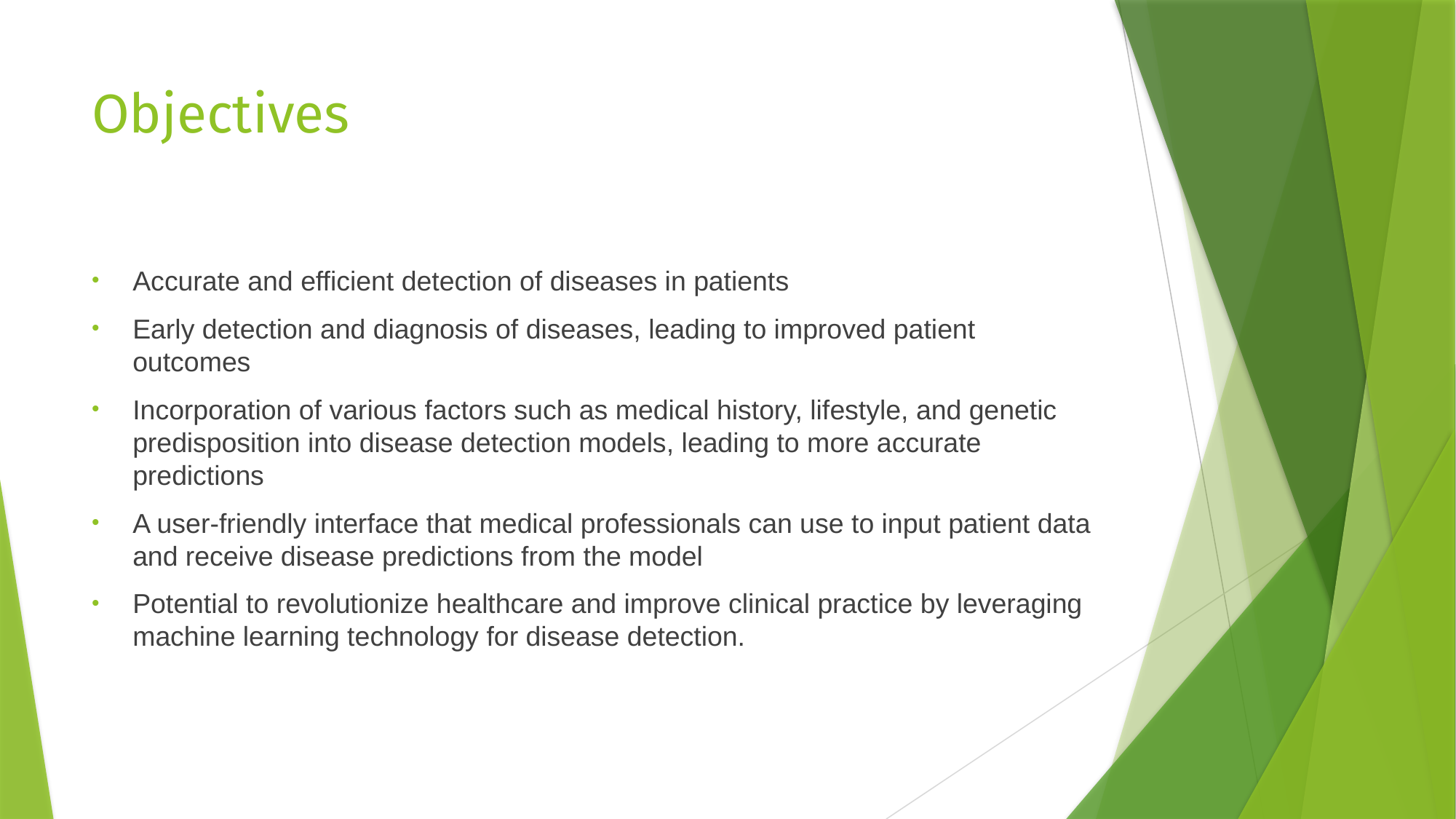

# Objectives
Accurate and efficient detection of diseases in patients
Early detection and diagnosis of diseases, leading to improved patient outcomes
Incorporation of various factors such as medical history, lifestyle, and genetic predisposition into disease detection models, leading to more accurate predictions
A user-friendly interface that medical professionals can use to input patient data and receive disease predictions from the model
Potential to revolutionize healthcare and improve clinical practice by leveraging machine learning technology for disease detection.